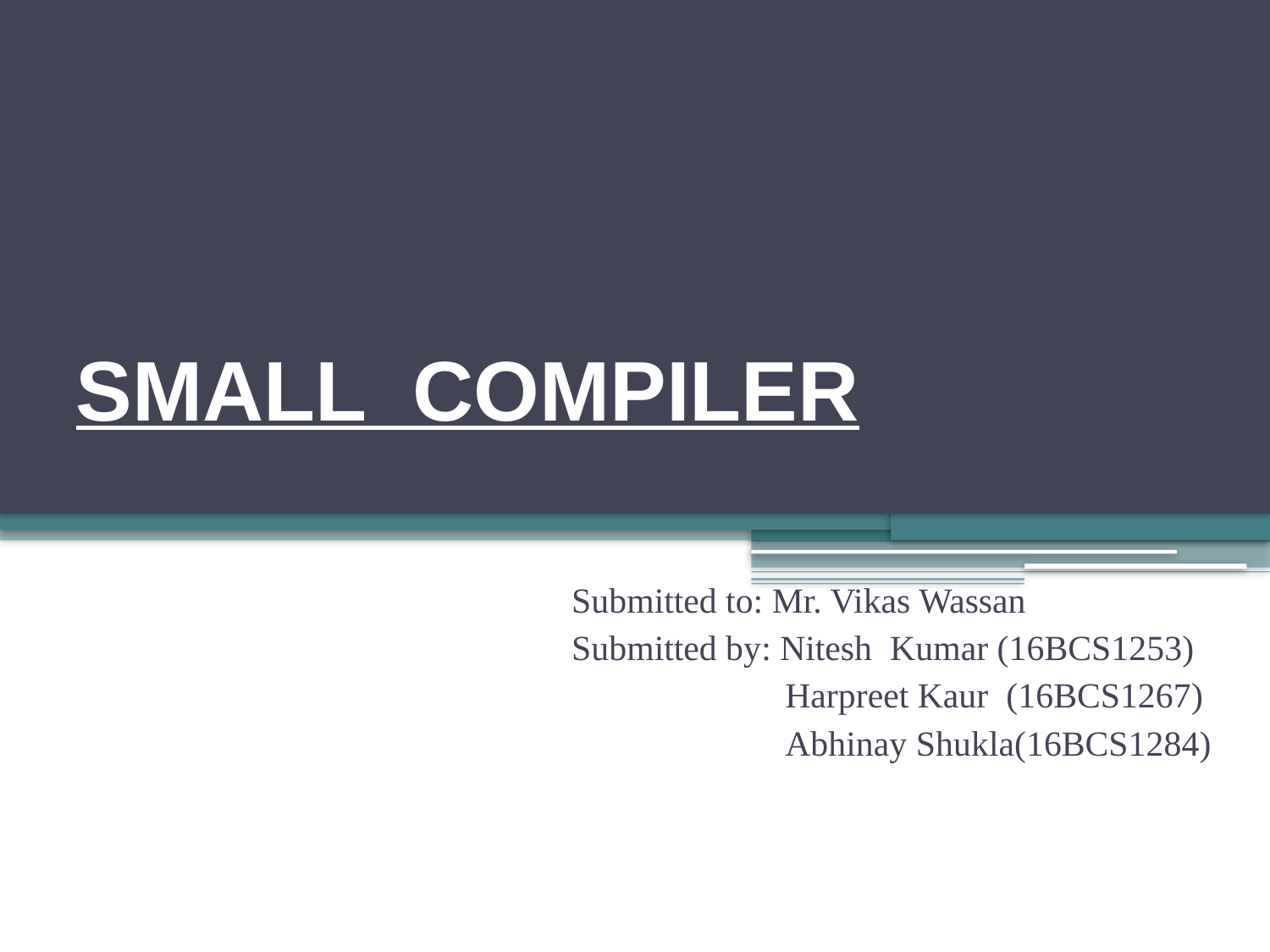

# SMALL  COMPILER
Submitted to: Mr. Vikas Wassan
Submitted by: Nitesh  Kumar (16BCS1253)
                        Harpreet Kaur  (16BCS1267)
                        Abhinay Shukla(16BCS1284)